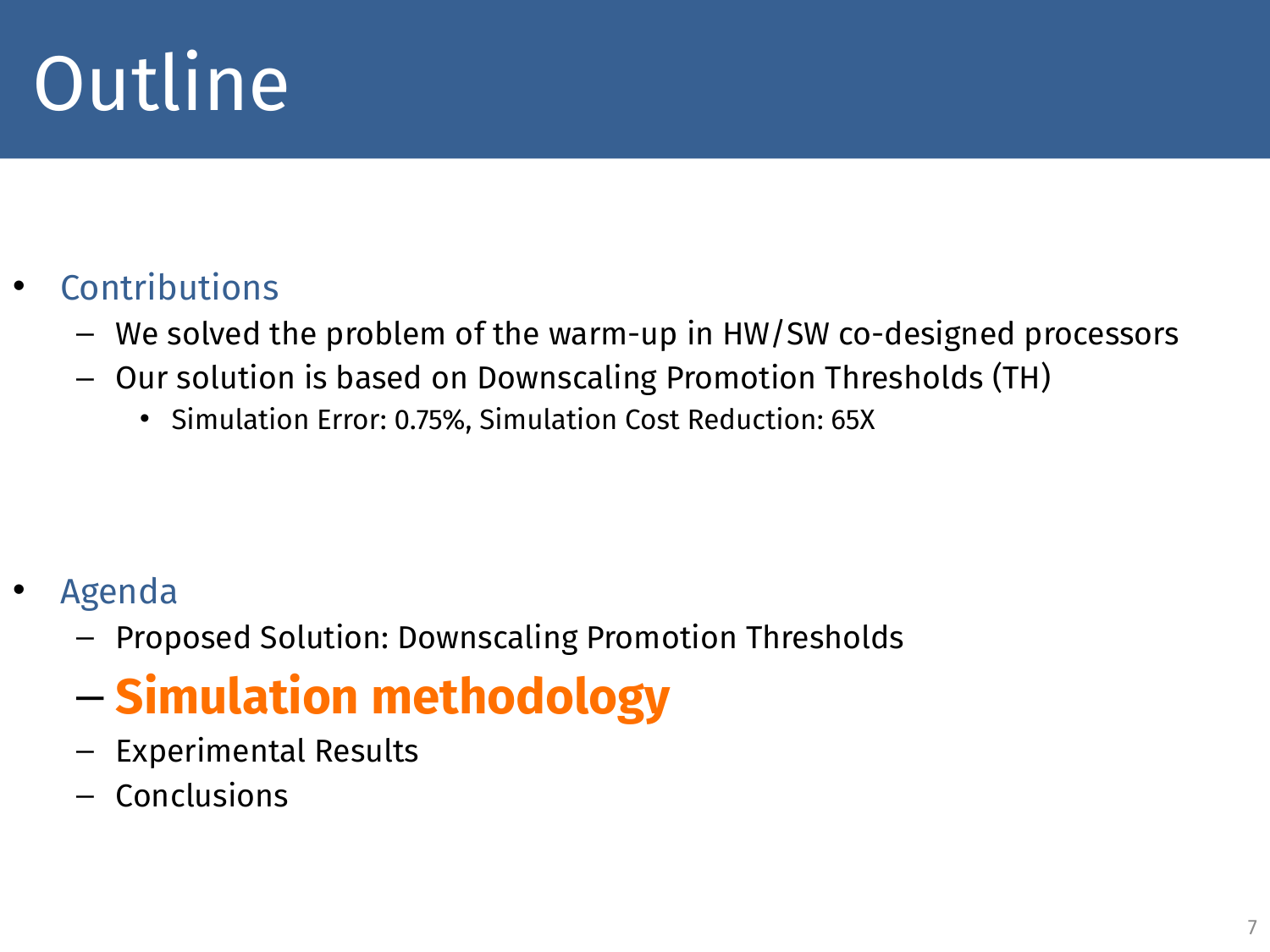

# Outline

Contributions
We solved the problem of the warm-up in HW/SW co-designed processors
Our solution is based on Downscaling Promotion Thresholds (TH)
Simulation Error: 0.75%, Simulation Cost Reduction: 65X

Agenda
Proposed Solution: Downscaling Promotion Thresholds
Simulation methodology
Experimental Results
Conclusions

7